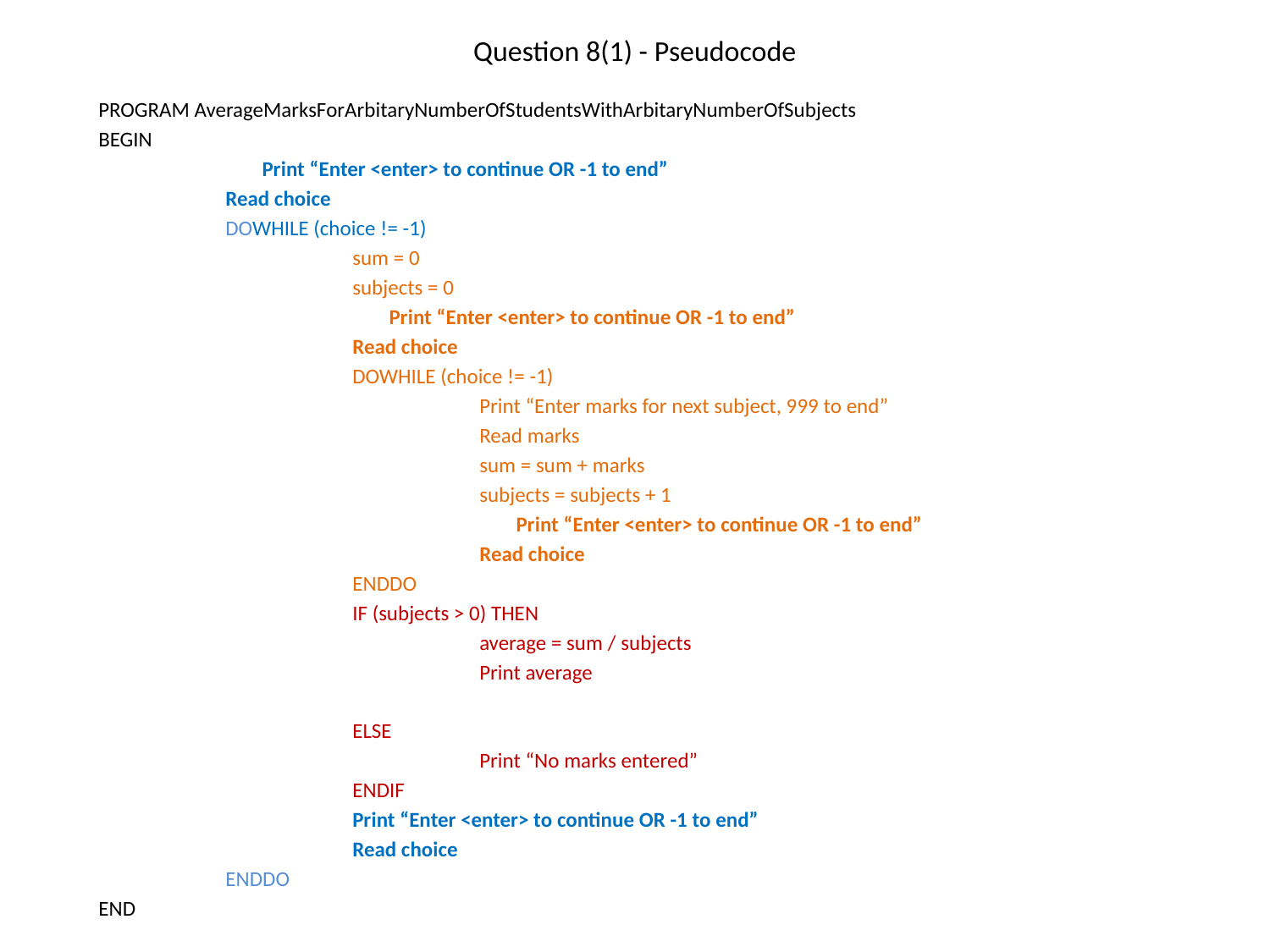

# Question 8(1) - Pseudocode
PROGRAM AverageMarksForArbitaryNumberOfStudentsWithArbitaryNumberOfSubjects
BEGIN
	Print “Enter <enter> to continue OR -1 to end”
	Read choice
      	DOWHILE (choice != -1)
          		sum = 0
          		subjects = 0
		Print “Enter <enter> to continue OR -1 to end”
		Read choice
              		DOWHILE (choice != -1)
			Print “Enter marks for next subject, 999 to end”
			Read marks
			sum = sum + marks
			subjects = subjects + 1
			Print “Enter <enter> to continue OR -1 to end”
			Read choice
                		ENDDO
		IF (subjects > 0) THEN
			average = sum / subjects
			Print average

		ELSE
			Print “No marks entered”
		ENDIF
		Print “Enter <enter> to continue OR -1 to end”
		Read choice
       	ENDDO
END